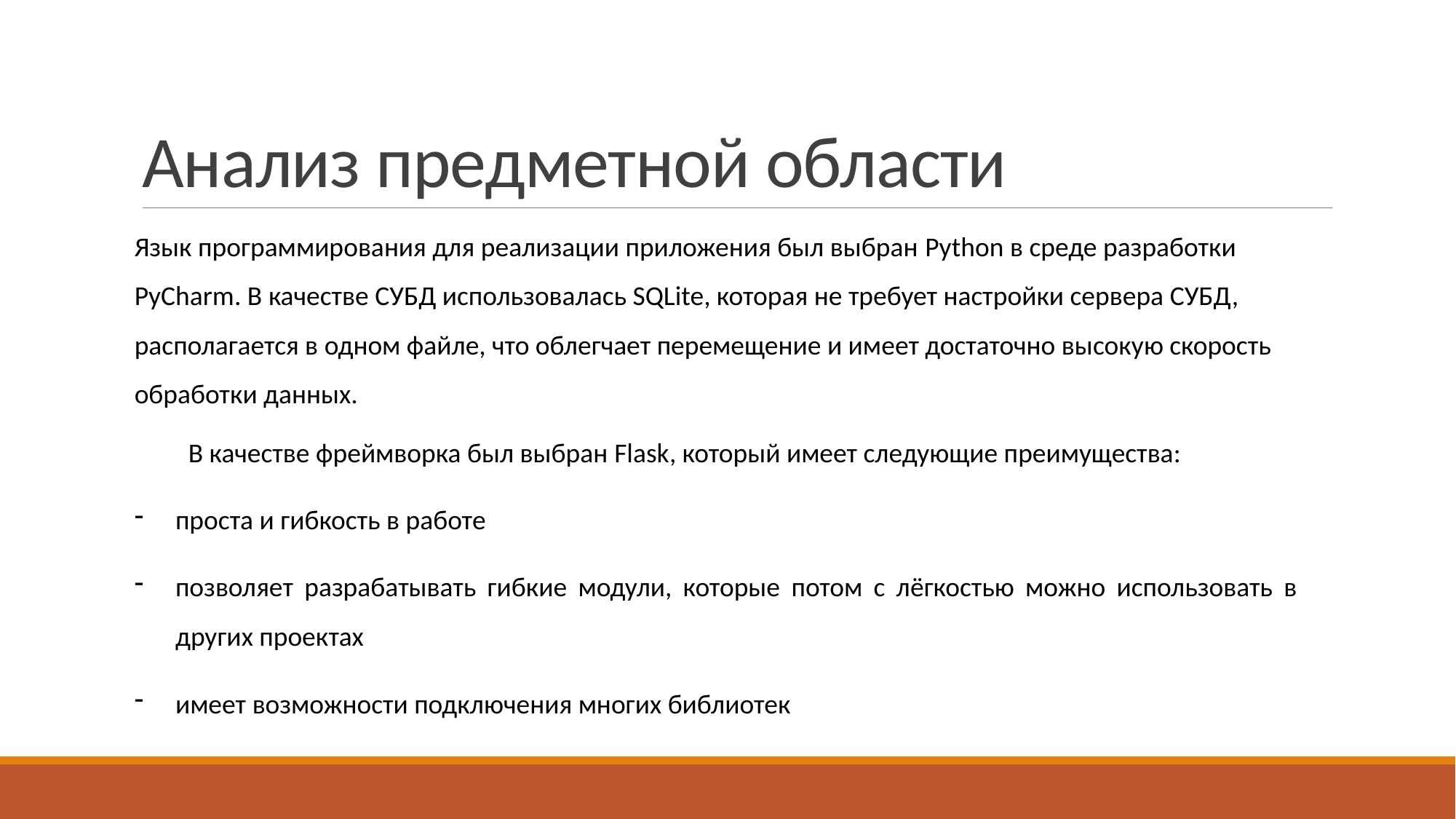

# Анализ предметной области
Язык программирования для реализации приложения был выбран Python в среде разработки PyCharm. В качестве СУБД использовалась SQLite, которая не требует настройки сервера СУБД, располагается в одном файле, что облегчает перемещение и имеет достаточно высокую скорость обработки данных.
В качестве фреймворка был выбран Flask, который имеет следующие преимущества:
проста и гибкость в работе
позволяет разрабатывать гибкие модули, которые потом с лёгкостью можно использовать в других проектах
имеет возможности подключения многих библиотек